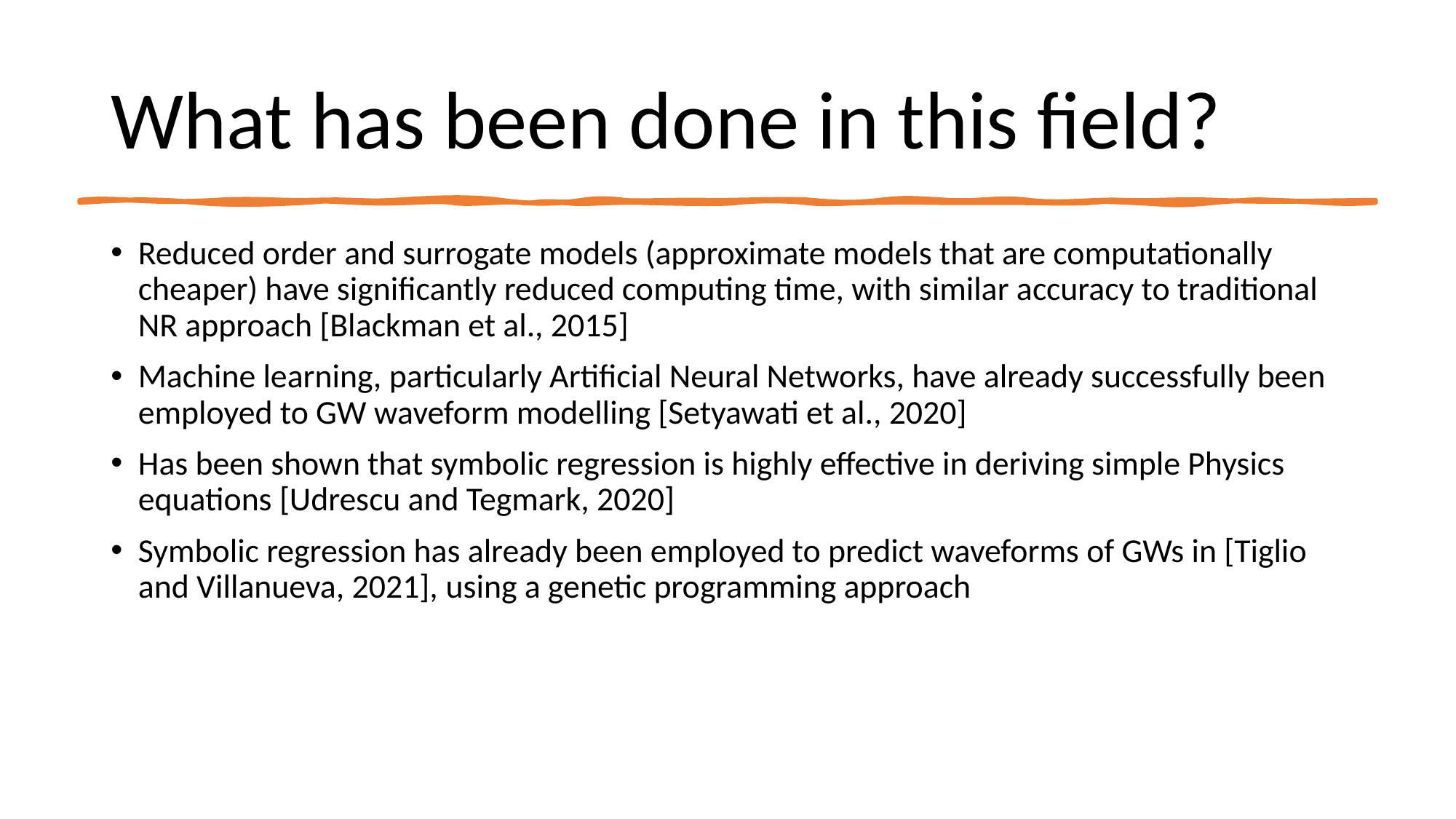

# What has been done in this field?

Reduced order and surrogate models (approximate models that are computationally cheaper) have significantly reduced computing time, with similar accuracy to traditional NR approach [Blackman et al., 2015]
Machine learning, particularly Artificial Neural Networks, have already successfully been employed to GW waveform modelling [Setyawati et al., 2020]
Has been shown that symbolic regression is highly effective in deriving simple Physics equations [Udrescu and Tegmark, 2020]
Symbolic regression has already been employed to predict waveforms of GWs in [Tiglio and Villanueva, 2021], using a genetic programming approach